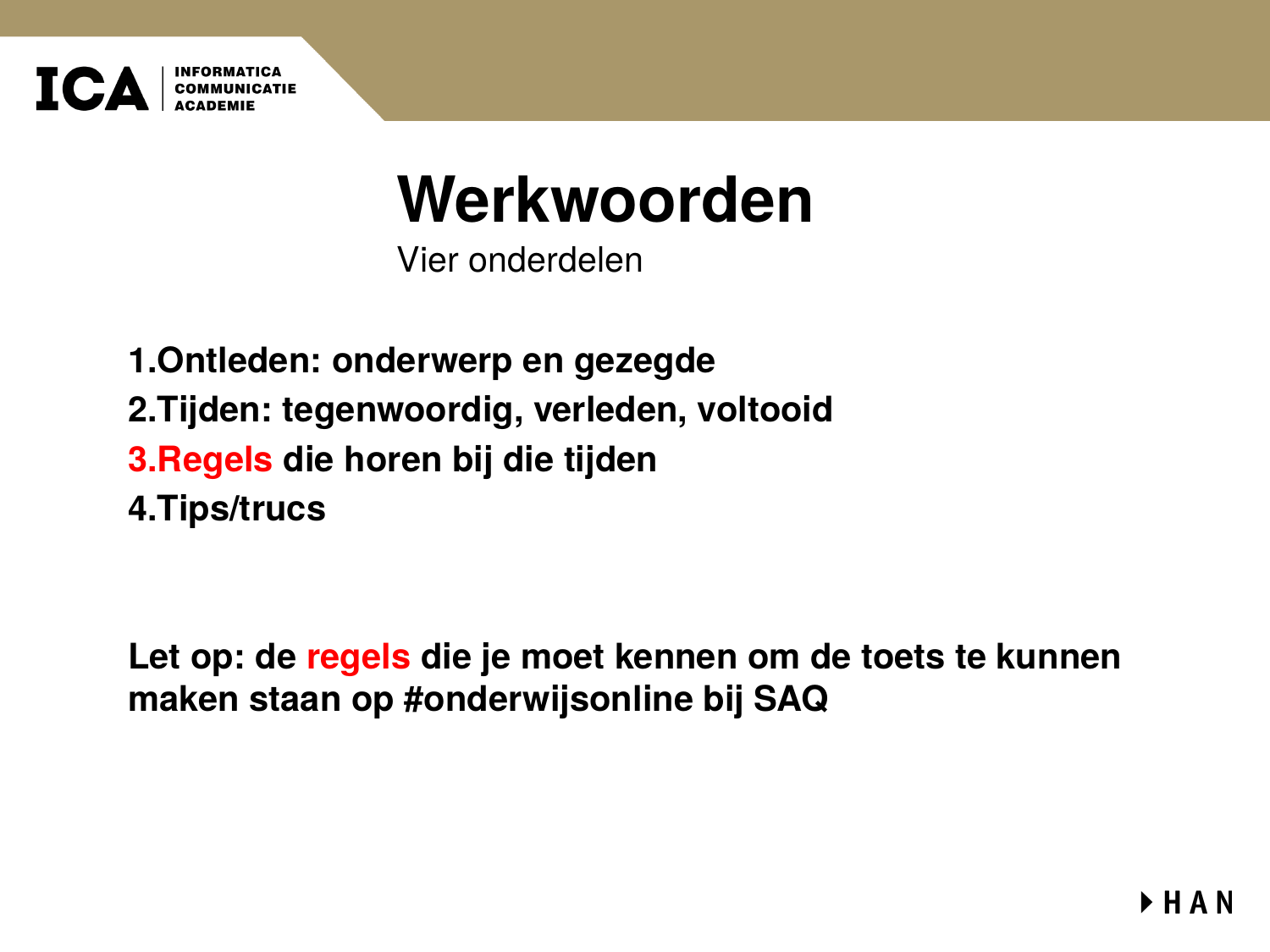

# Werkwoorden
Vier onderdelen
Ontleden: onderwerp en gezegde
Tijden: tegenwoordig, verleden, voltooid
Regels die horen bij die tijden
Tips/trucs

Let op: de regels die je moet kennen om de toets te kunnen maken staan op #onderwijsonline bij SAQ